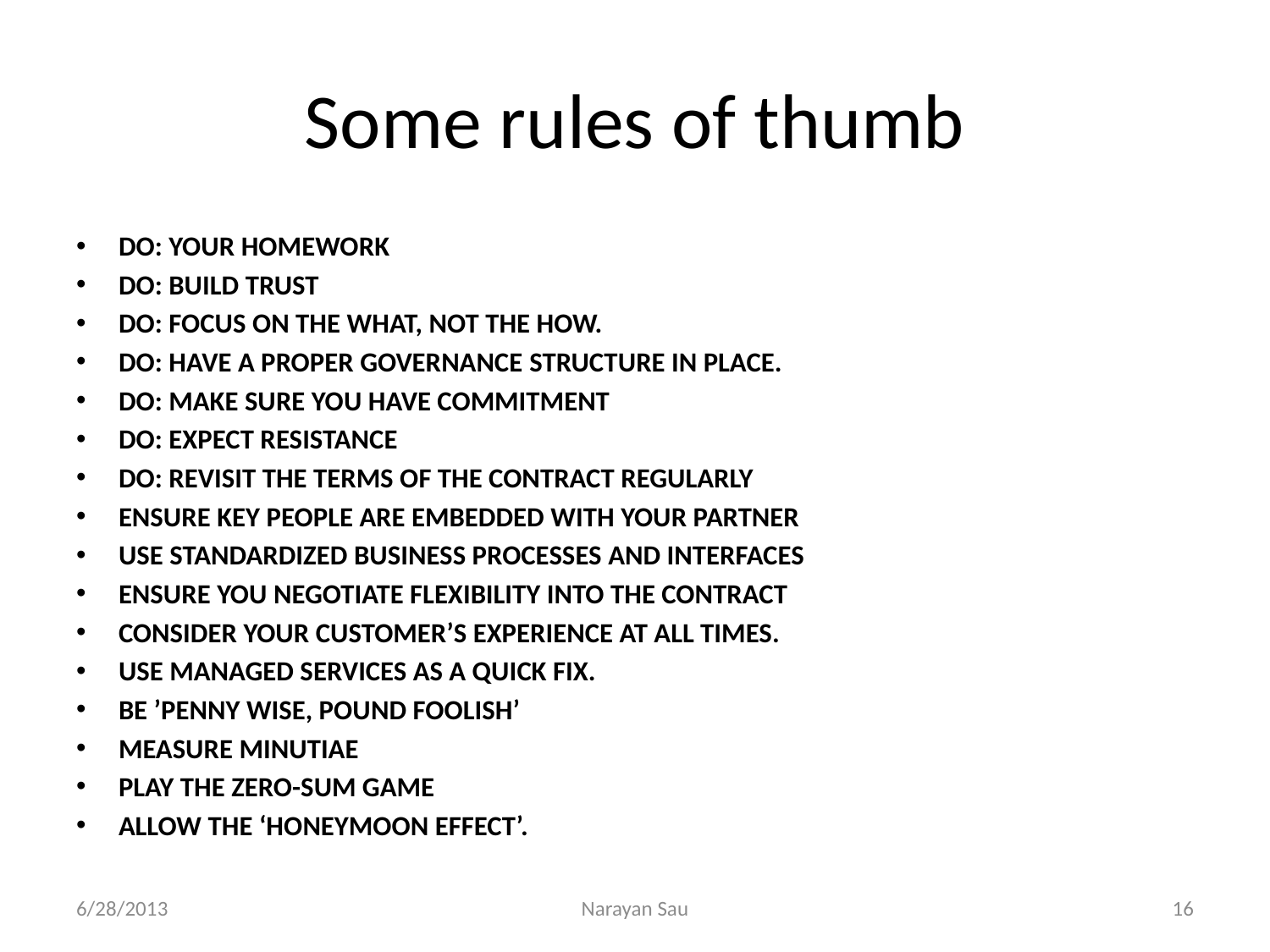

# Some rules of thumb
DO: YOUR HOMEWORK
DO: BUILD TRUST
DO: FOCUS ON THE WHAT, NOT THE HOW.
DO: HAVE A PROPER GOVERNANCE STRUCTURE IN PLACE.
DO: MAKE SURE YOU HAVE COMMITMENT
DO: EXPECT RESISTANCE
DO: REVISIT THE TERMS OF THE CONTRACT REGULARLY
ENSURE KEY PEOPLE ARE EMBEDDED WITH YOUR PARTNER
USE STANDARDIZED BUSINESS PROCESSES AND INTERFACES
ENSURE YOU NEGOTIATE FLEXIBILITY INTO THE CONTRACT
CONSIDER YOUR CUSTOMER’S EXPERIENCE AT ALL TIMES.
USE MANAGED SERVICES AS A QUICK FIX.
BE ’PENNY WISE, POUND FOOLISH’
MEASURE MINUTIAE
PLAY THE ZERO-SUM GAME
ALLOW THE ‘HONEYMOON EFFECT’.
6/28/2013
Narayan Sau
16